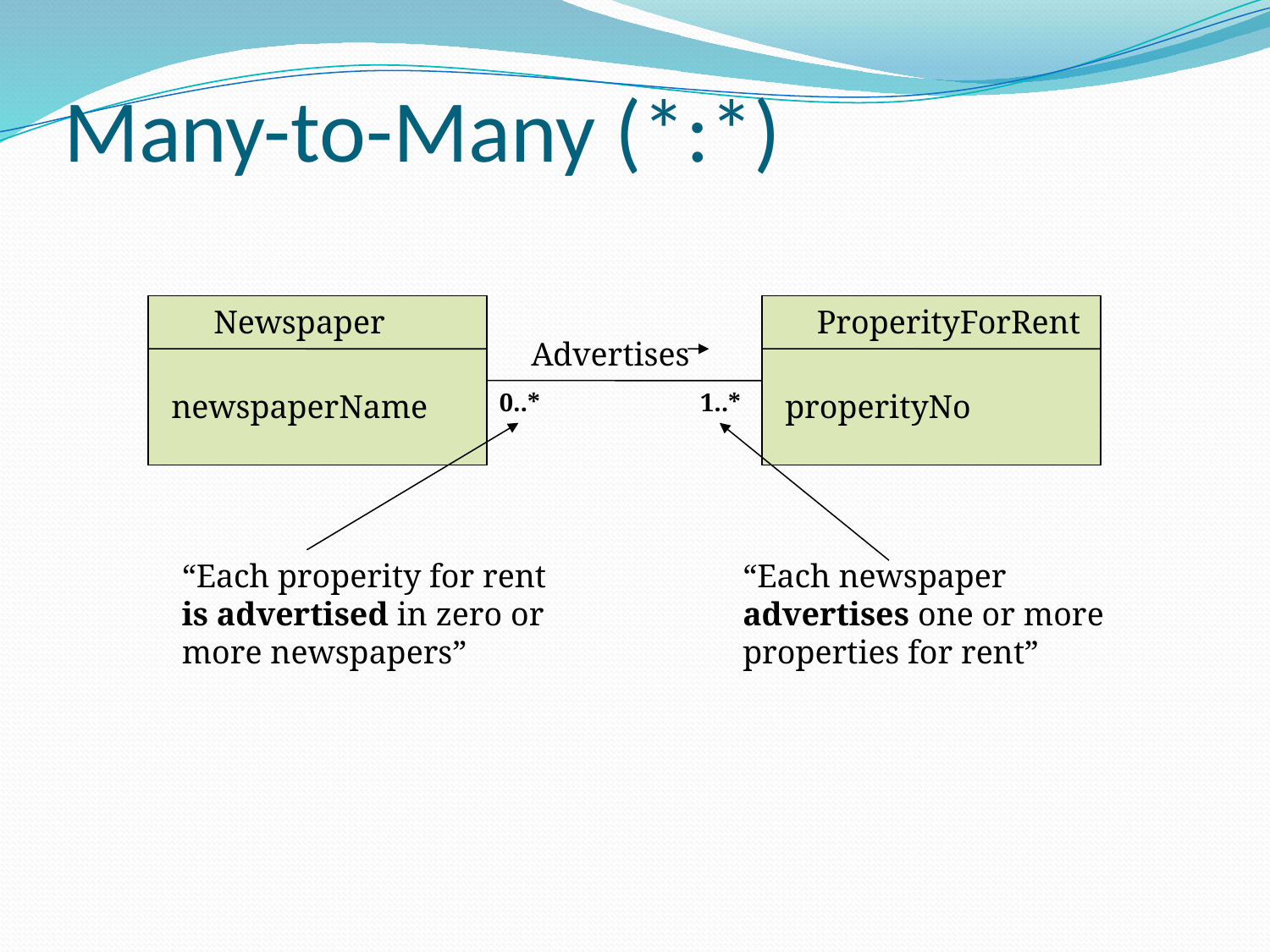

# Many-to-Many (*:*)

ProperityForRent
Newspaper
Advertises

newspaperName

0..*
1..*
properityNo

“Each properity for rent is advertised in zero or more newspapers”
“Each newspaper advertises one or more properties for rent”